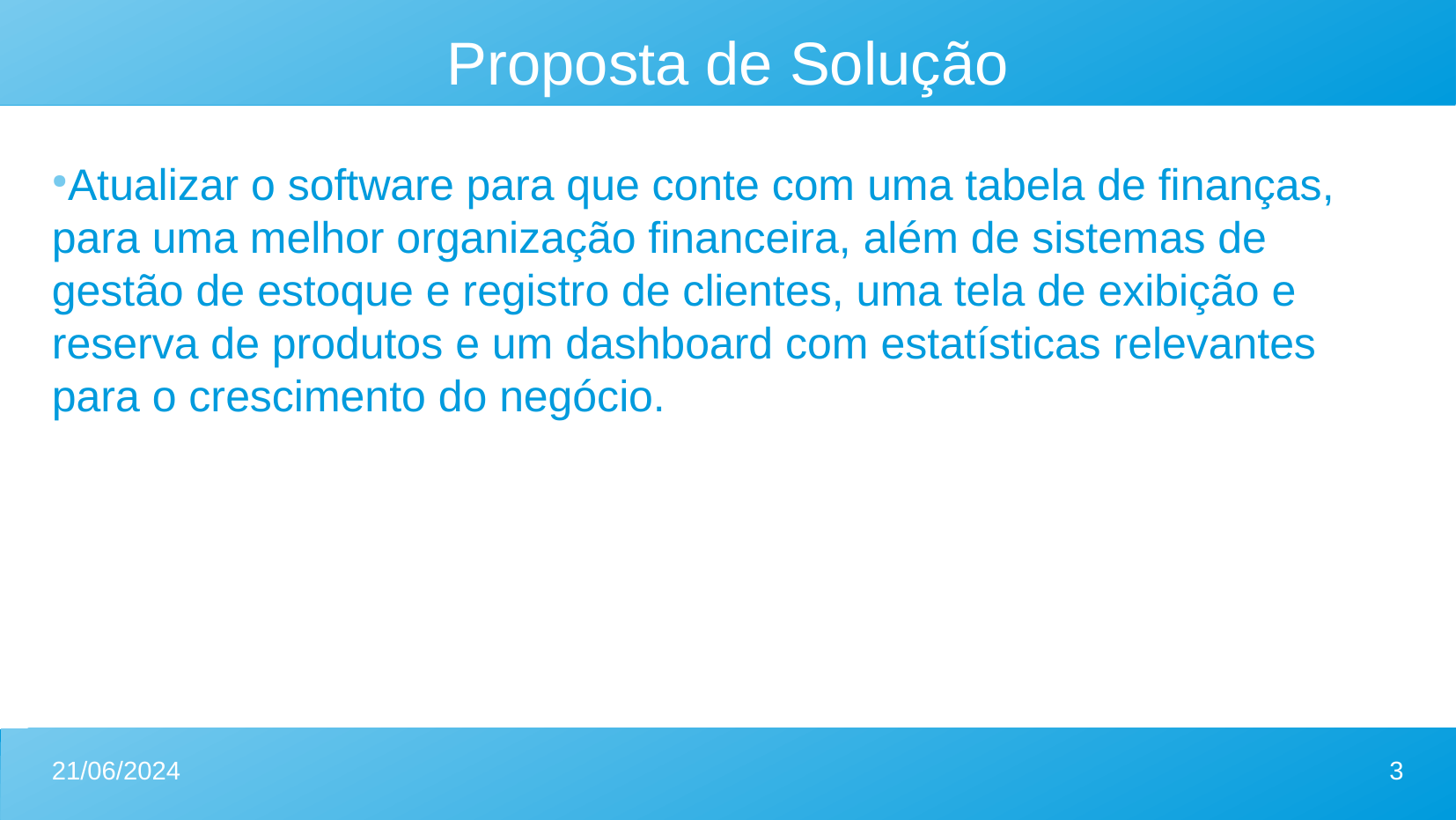

Proposta de Solução
Atualizar o software para que conte com uma tabela de finanças, para uma melhor organização financeira, além de sistemas de gestão de estoque e registro de clientes, uma tela de exibição e reserva de produtos e um dashboard com estatísticas relevantes para o crescimento do negócio.
21/06/2024
3